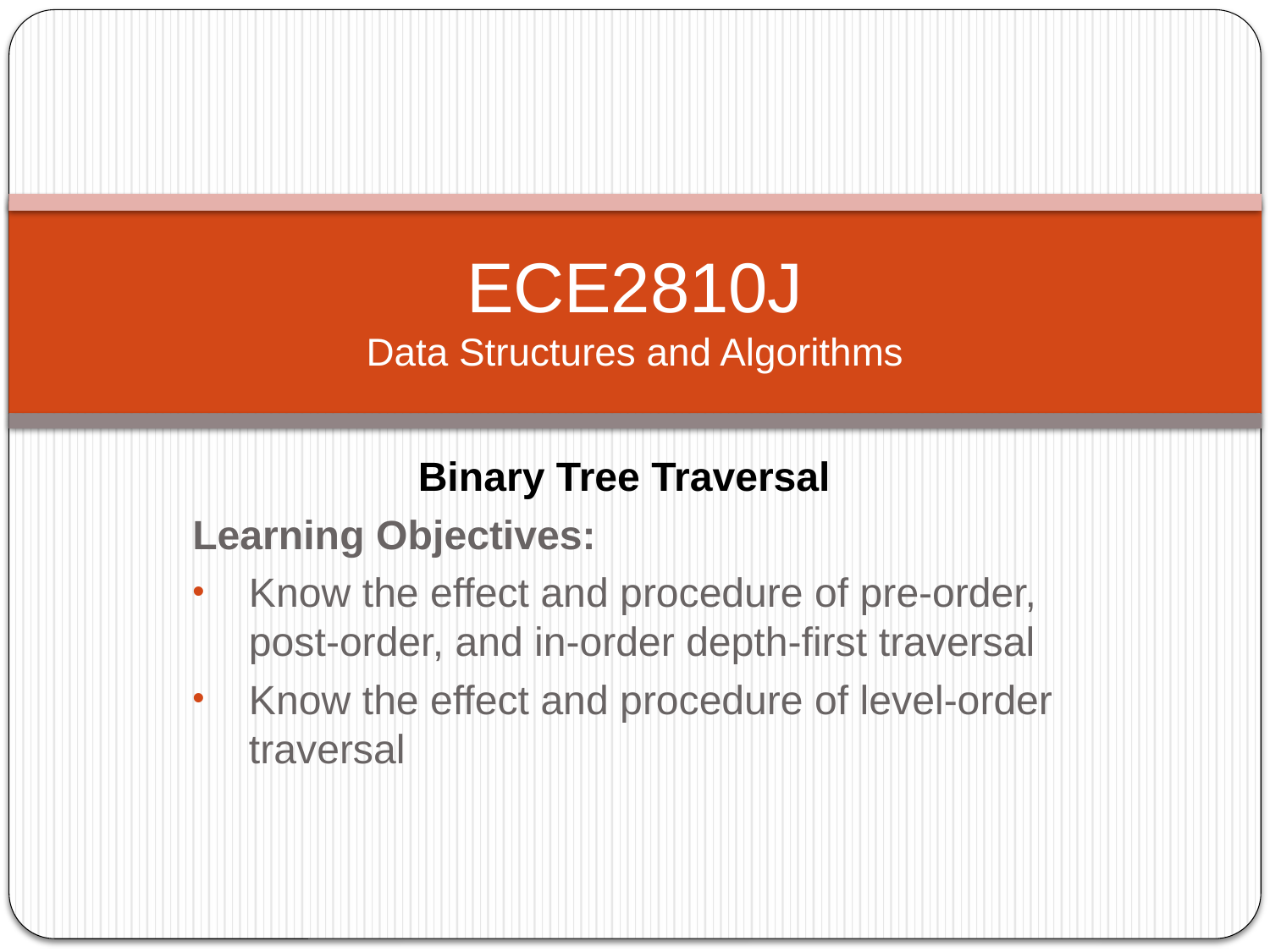

# ECE2810J Data Structures and Algorithms
Binary Tree Traversal
Learning Objectives:
Know the effect and procedure of pre-order, post-order, and in-order depth-first traversal
Know the effect and procedure of level-order traversal